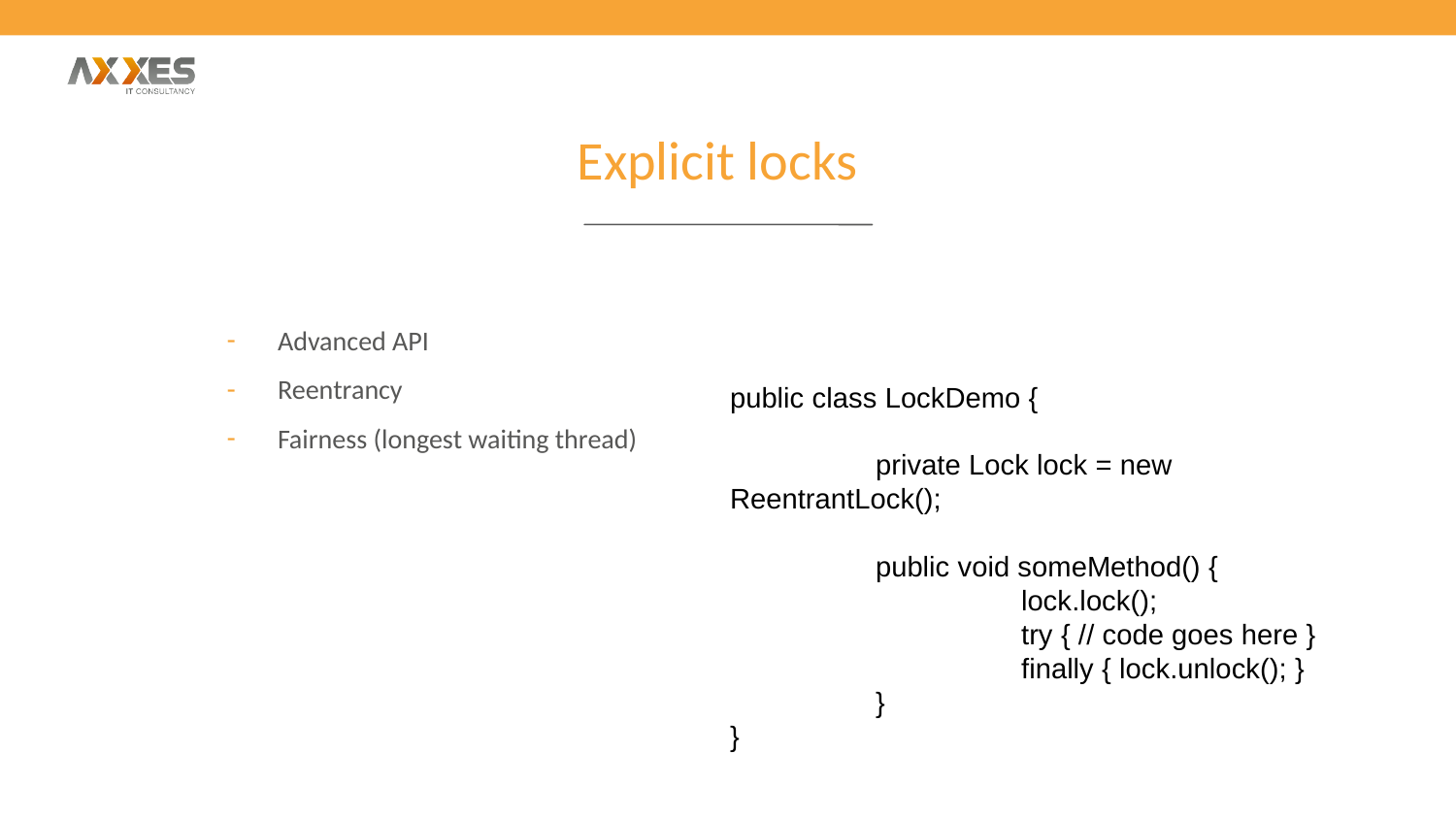

Explicit locks
Advanced API
Reentrancy
Fairness (longest waiting thread)
public class LockDemo {

	private Lock lock = new ReentrantLock();

	public void someMethod() {
		lock.lock();
		try { // code goes here }
		finally { lock.unlock(); }
	}
}